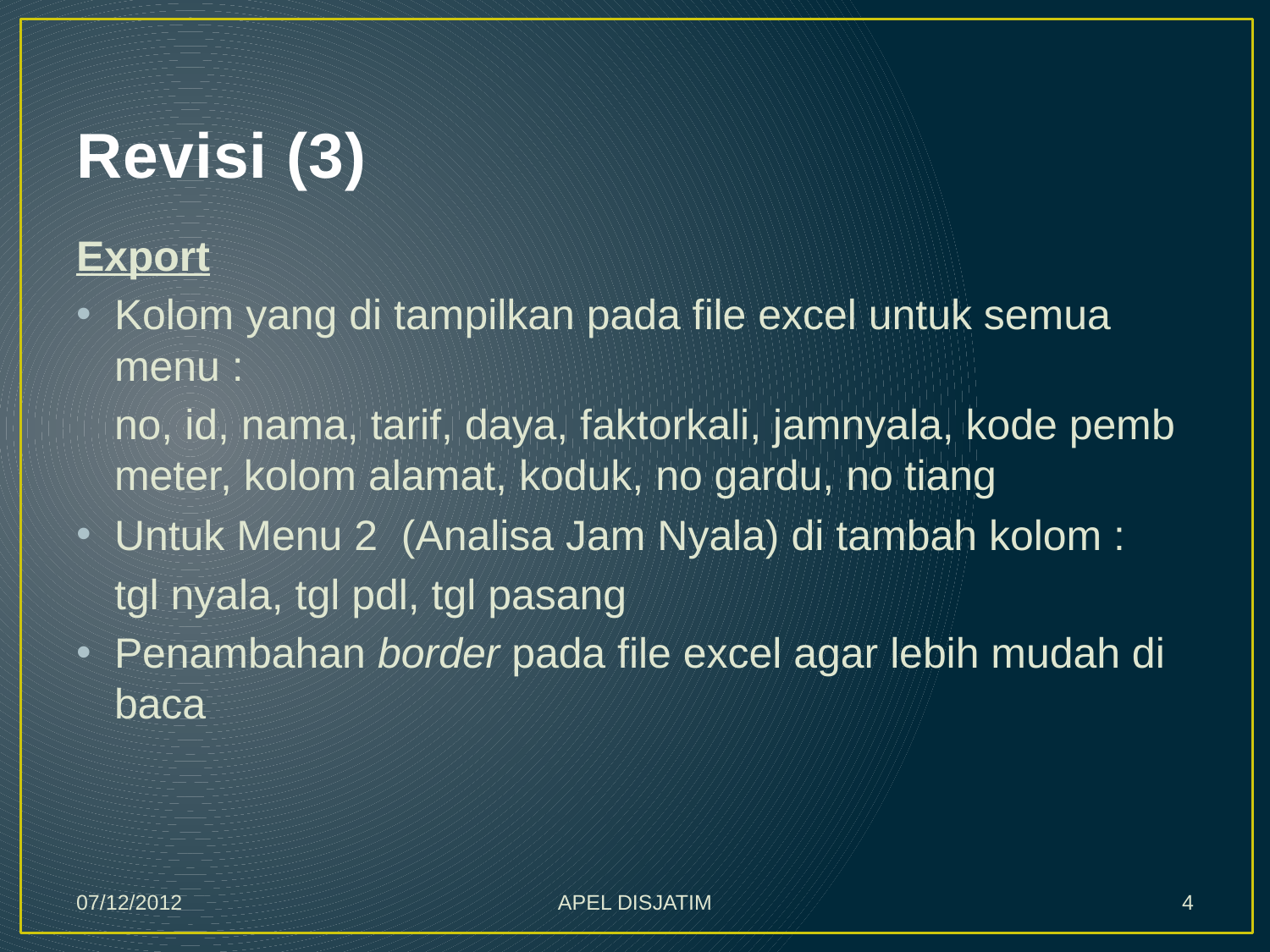

# Revisi (3)
Export
Kolom yang di tampilkan pada file excel untuk semua menu :
	no, id, nama, tarif, daya, faktorkali, jamnyala, kode pemb meter, kolom alamat, koduk, no gardu, no tiang
Untuk Menu 2  (Analisa Jam Nyala) di tambah kolom :
	tgl nyala, tgl pdl, tgl pasang
Penambahan border pada file excel agar lebih mudah di baca

07/12/2012
APEL DISJATIM
4